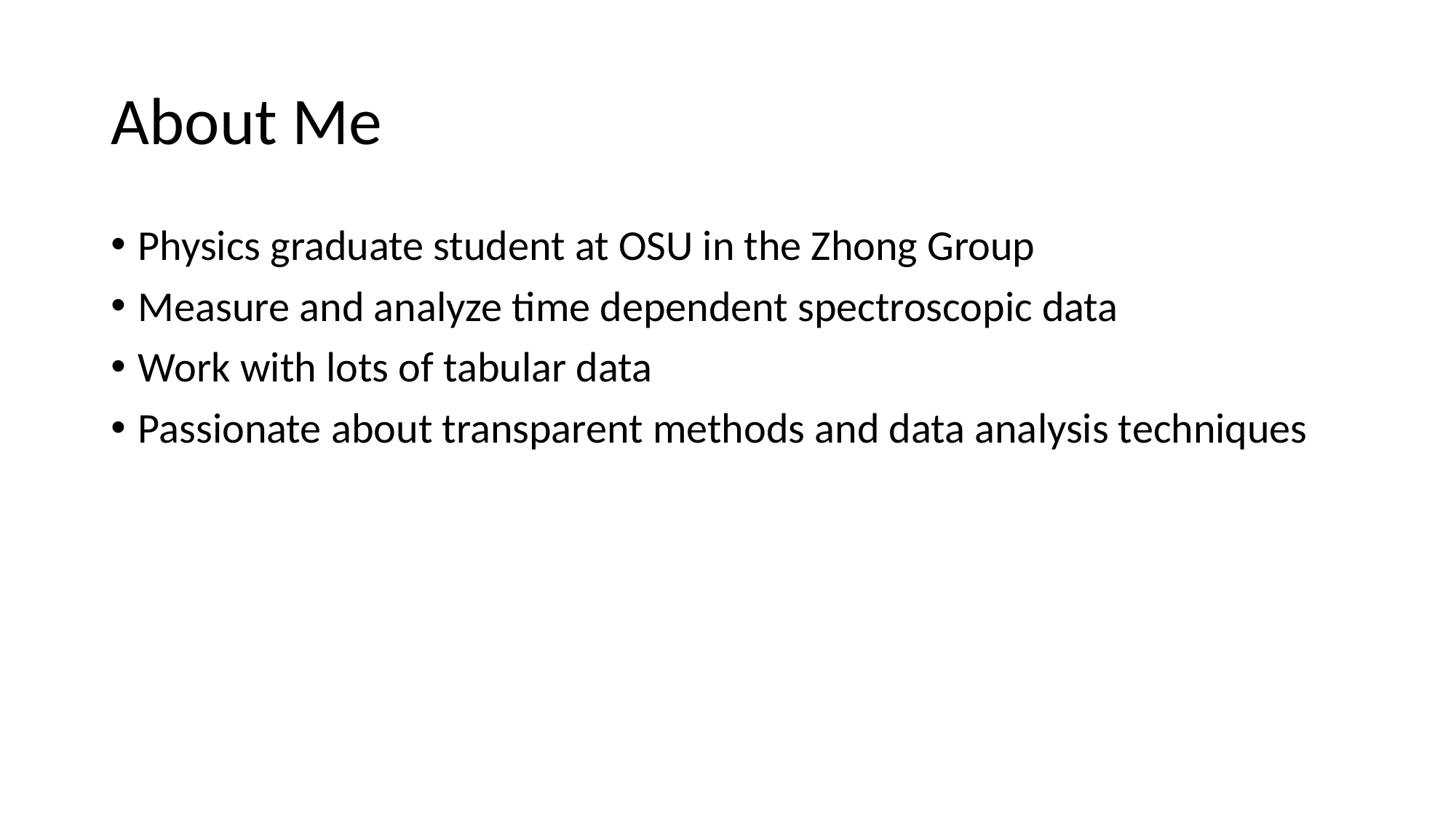

# About Me
Physics graduate student at OSU in the Zhong Group
Measure and analyze time dependent spectroscopic data
Work with lots of tabular data
Passionate about transparent methods and data analysis techniques